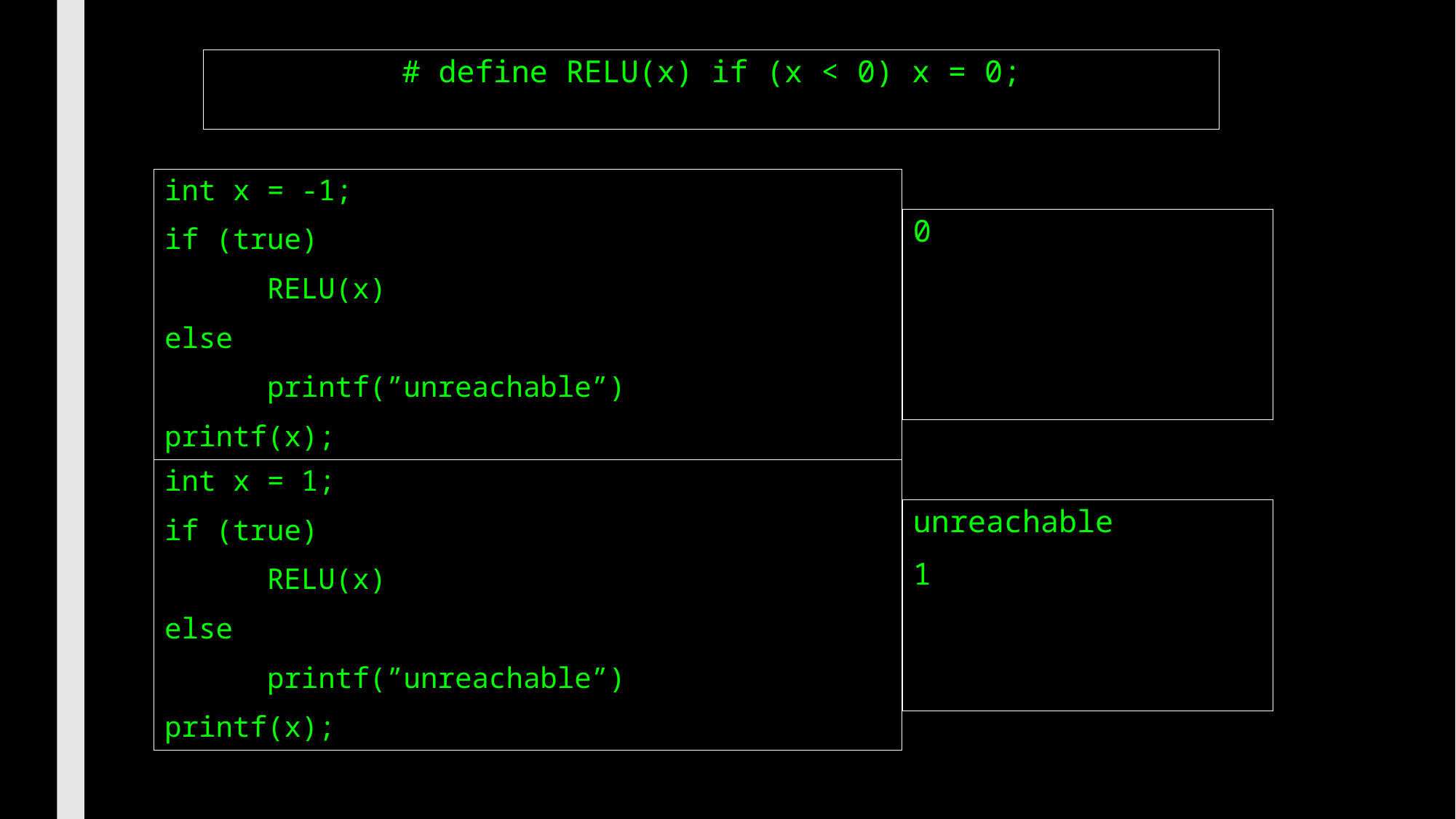

# define RELU(x) if (x < 0) x = 0;
int x = -1;
if (true)
	RELU(x)
else
	printf(”unreachable”)
printf(x);
0
int x = 1;
if (true)
	RELU(x)
else
	printf(”unreachable”)
printf(x);
unreachable
1